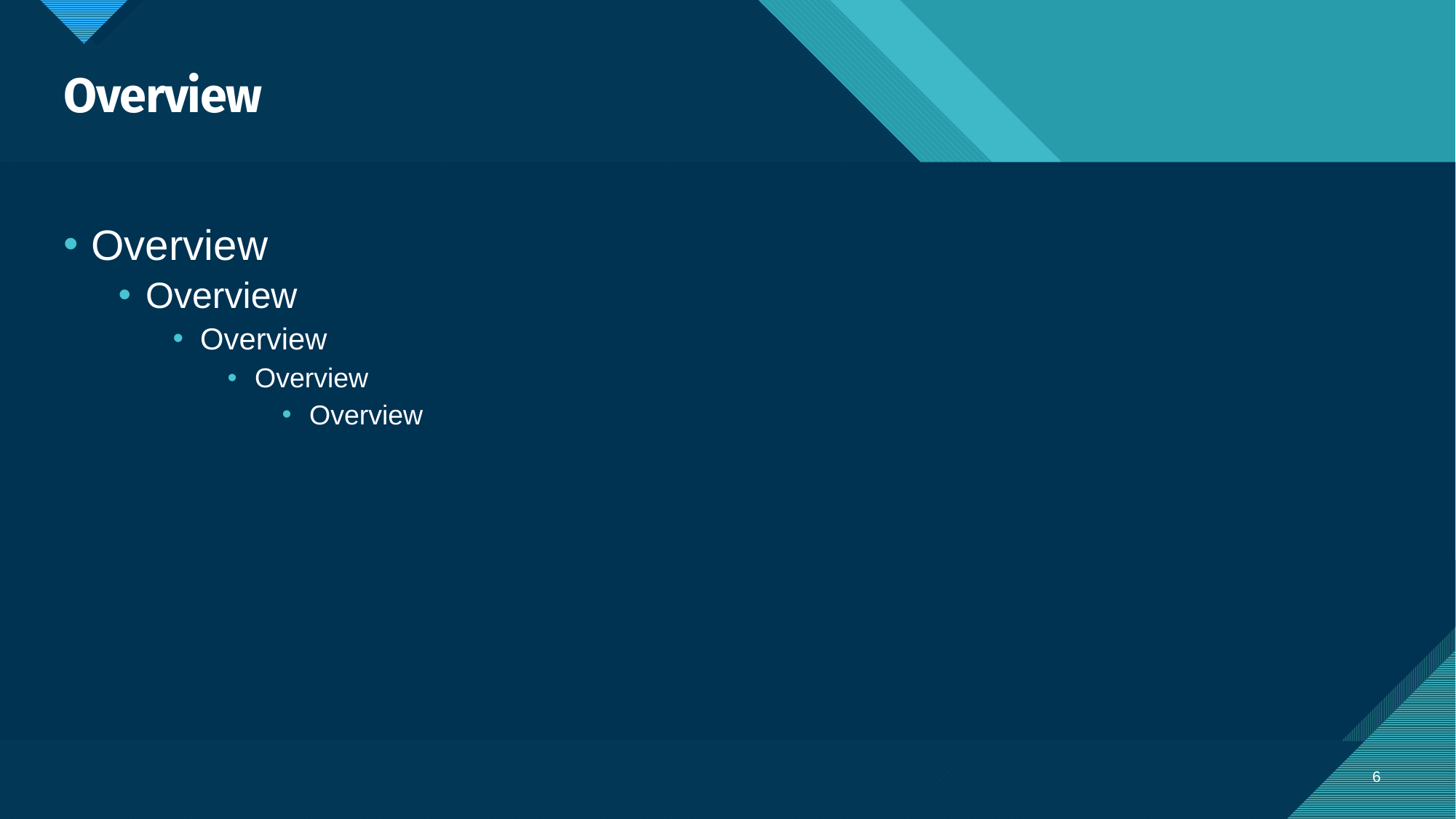

# Overview
Overview
Overview
Overview
Overview
Overview

6